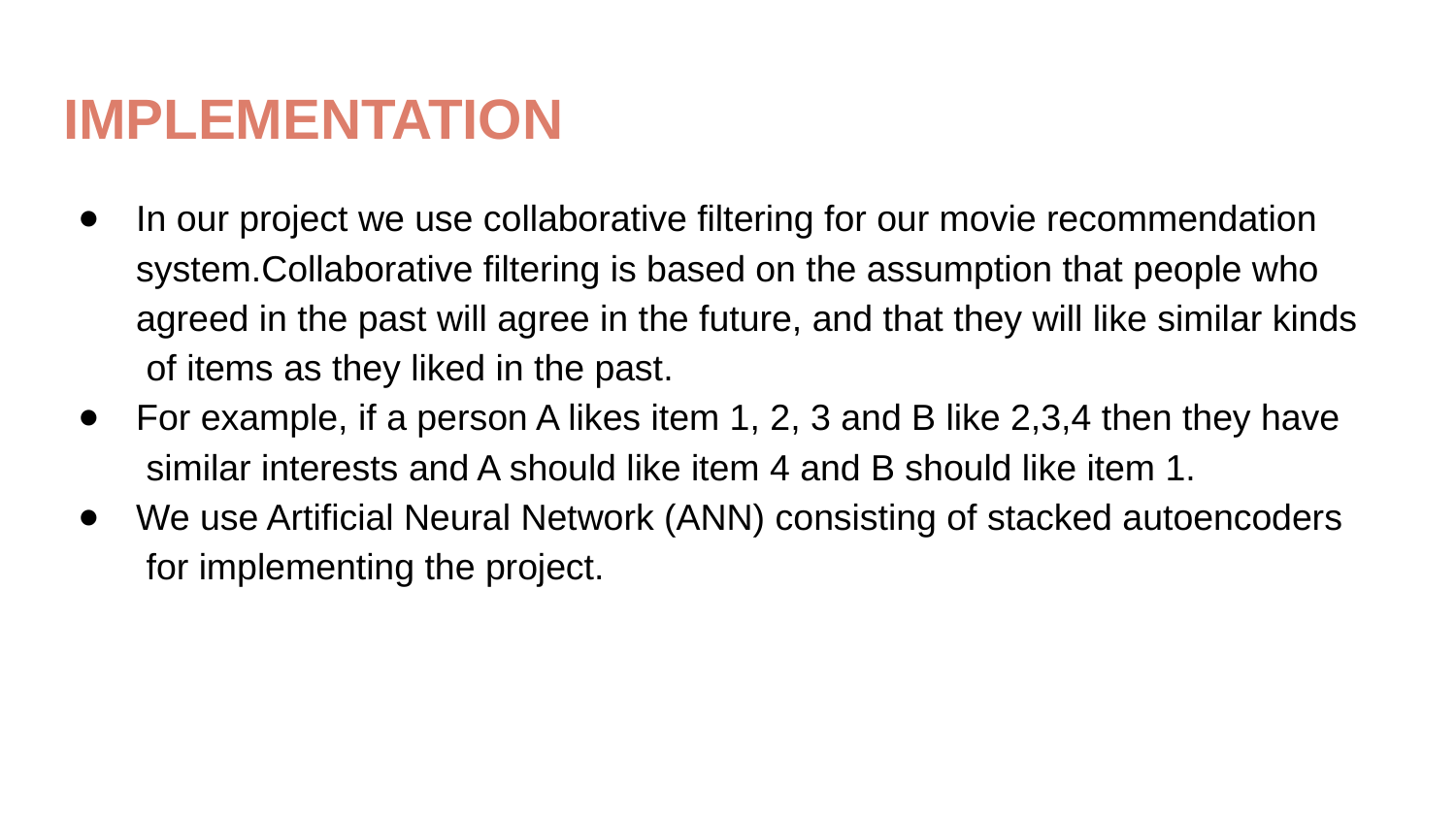

# IMPLEMENTATION
In our project we use collaborative filtering for our movie recommendation  system.Collaborative filtering is based on the assumption that people who  agreed in the past will agree in the future, and that they will like similar kinds  of items as they liked in the past.
For example, if a person A likes item 1, 2, 3 and B like 2,3,4 then they have  similar interests and A should like item 4 and B should like item 1.
We use Artificial Neural Network (ANN) consisting of stacked autoencoders  for implementing the project.